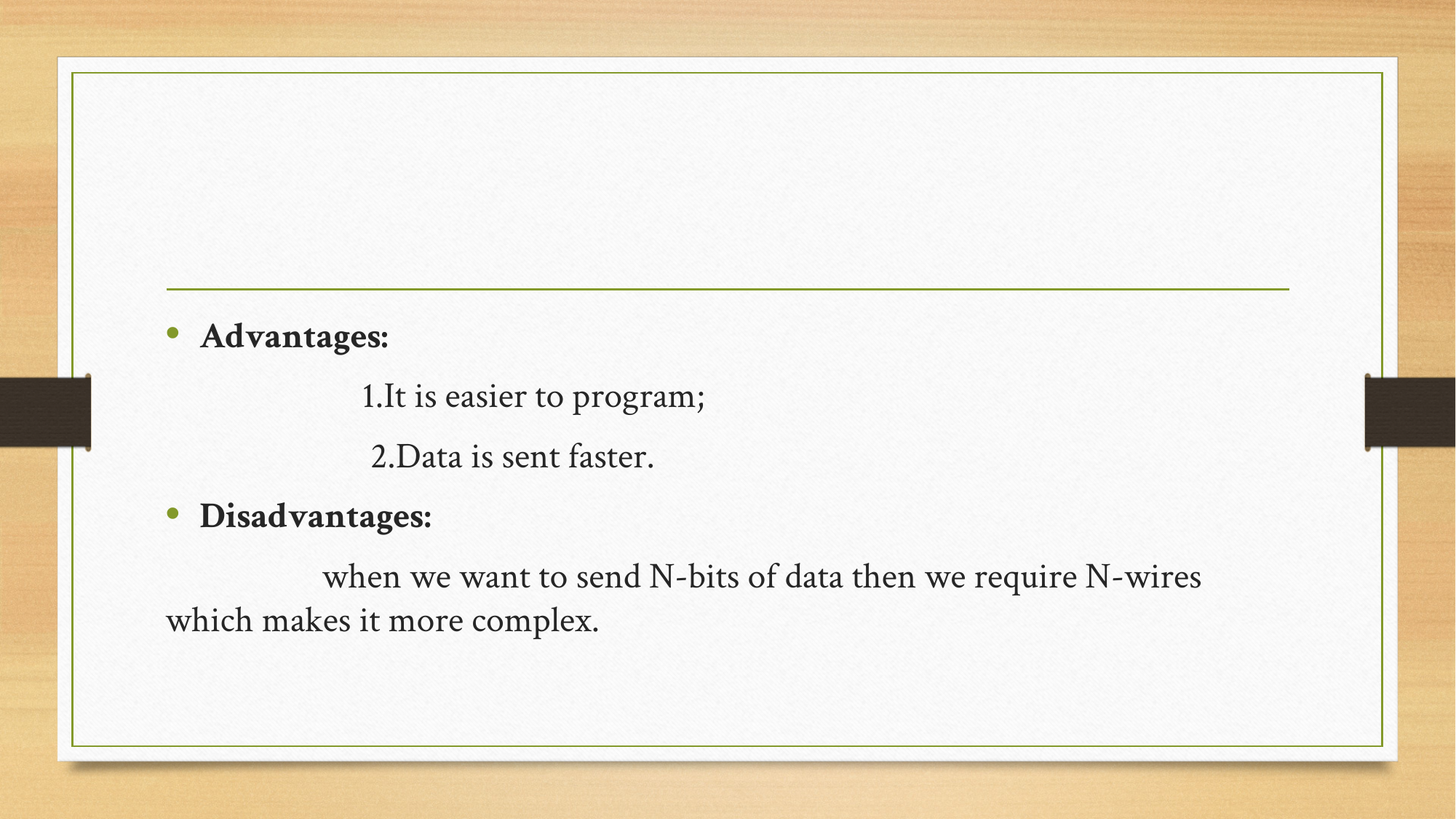

#
Advantages:
                        1.It is easier to program;
                         2.Data is sent faster.
Disadvantages:
                     when we want to send N-bits of data then we require N-wires       which makes it more complex.